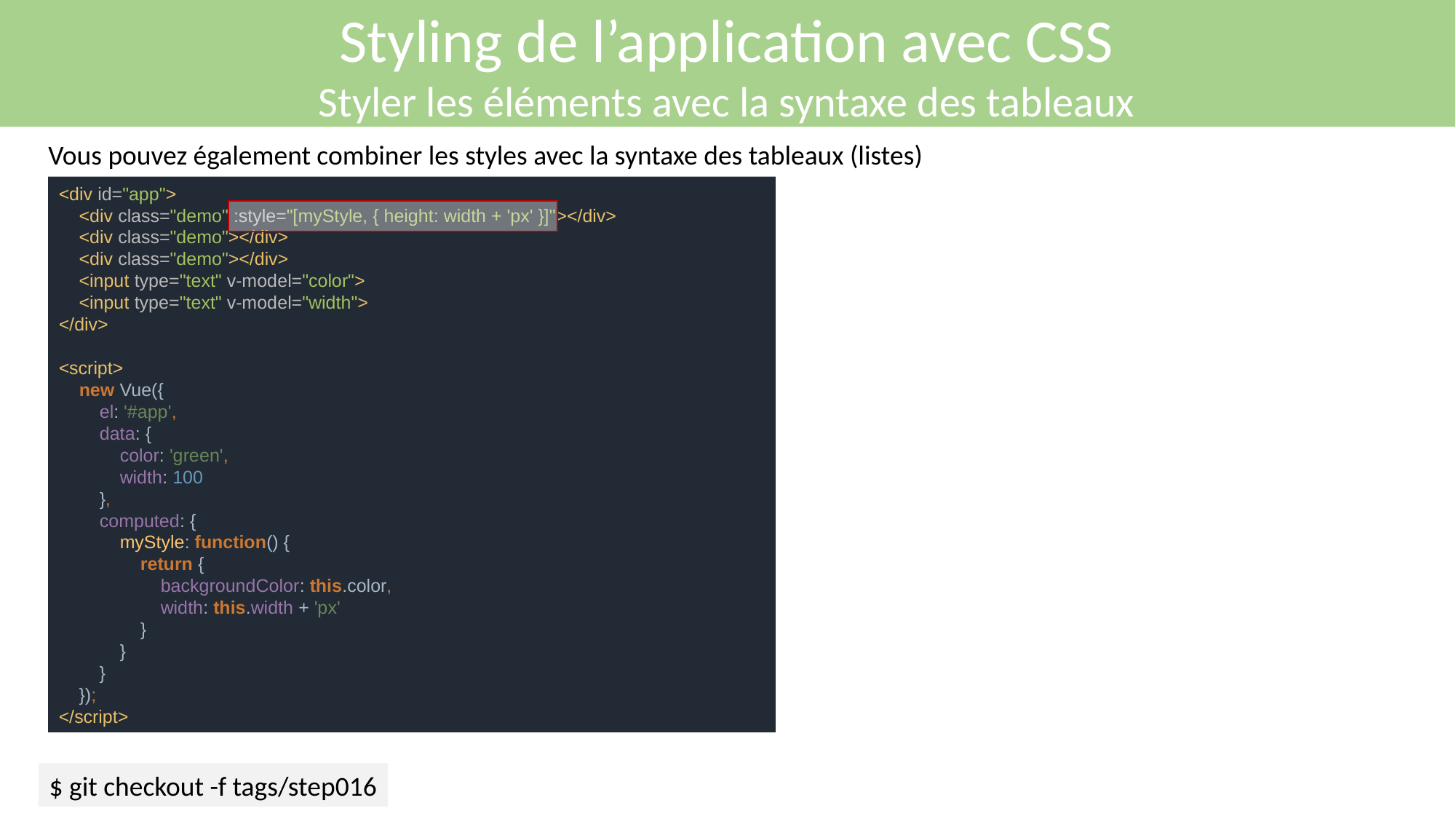

Styling de l’application avec CSS
Styler les éléments avec la syntaxe des tableaux
Vous pouvez également combiner les styles avec la syntaxe des tableaux (listes)
<div id="app">
    <div class="demo" :style="[myStyle, { height: width + 'px' }]"></div>
    <div class="demo"></div>
    <div class="demo"></div>
    <input type="text" v-model="color">
    <input type="text" v-model="width">
</div>
<script>
    new Vue({
        el: '#app',
        data: {
            color: 'green',
            width: 100
        },
        computed: {
            myStyle: function() {
                return {
                    backgroundColor: this.color,
                    width: this.width + 'px'
                }
            }
        }
    });
</script>

$ git checkout -f tags/step016